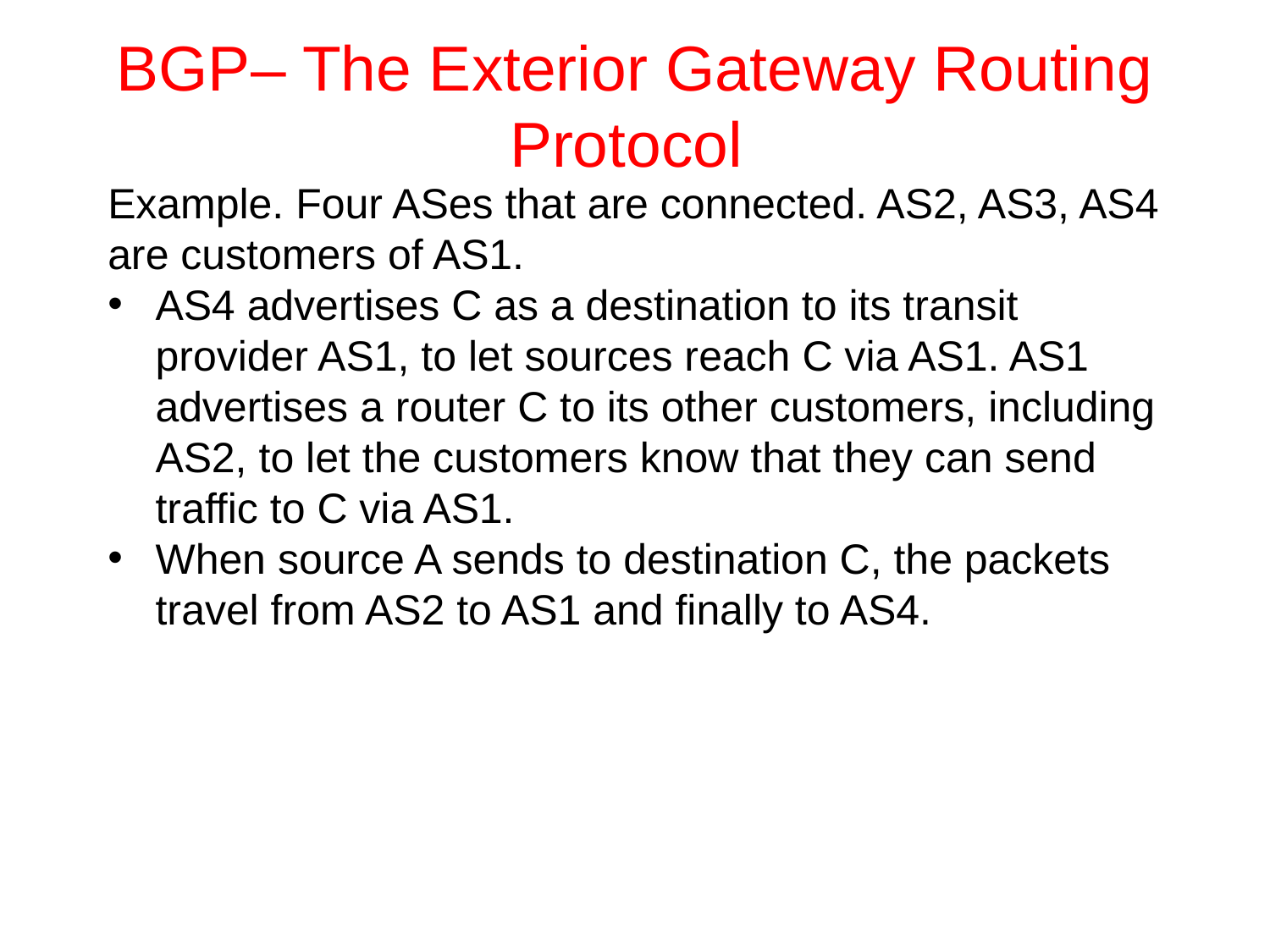

# BGP– The Exterior Gateway Routing Protocol
Example. Four ASes that are connected. AS2, AS3, AS4 are customers of AS1.
AS4 advertises C as a destination to its transit provider AS1, to let sources reach C via AS1. AS1 advertises a router C to its other customers, including AS2, to let the customers know that they can send traffic to C via AS1.
When source A sends to destination C, the packets travel from AS2 to AS1 and finally to AS4.